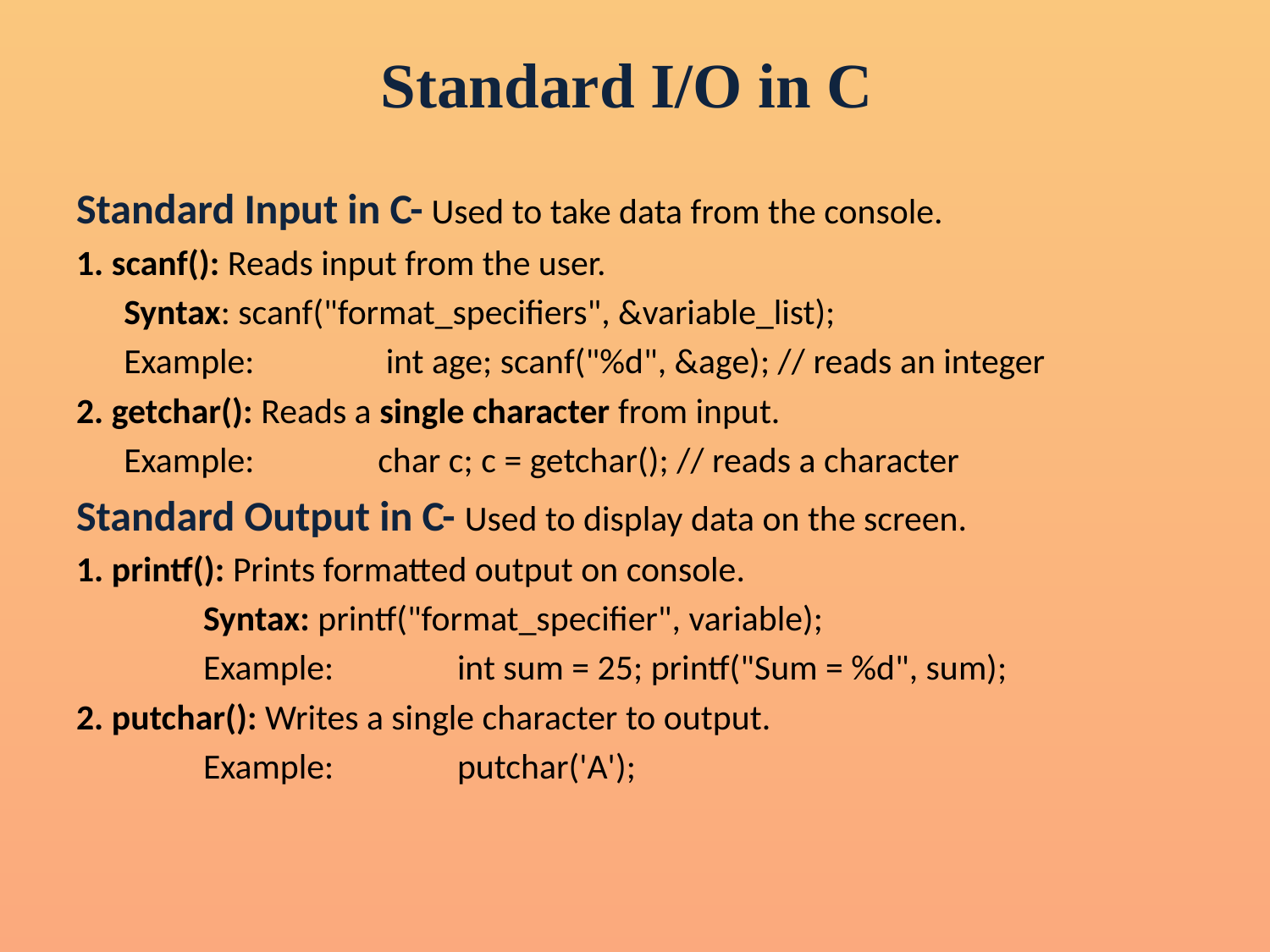

# Standard I/O in C
Standard Input in C- Used to take data from the console.
1. scanf(): Reads input from the user.
	Syntax: scanf("format_specifiers", &variable_list);
	Example:	 int age; scanf("%d", &age); // reads an integer
2. getchar(): Reads a single character from input.
	Example:	char c; c = getchar(); // reads a character
Standard Output in C- Used to display data on the screen.
1. printf(): Prints formatted output on console.
	Syntax: printf("format_specifier", variable);
	Example:	int sum = 25; printf("Sum = %d", sum);
2. putchar(): Writes a single character to output.
	Example:	putchar('A');